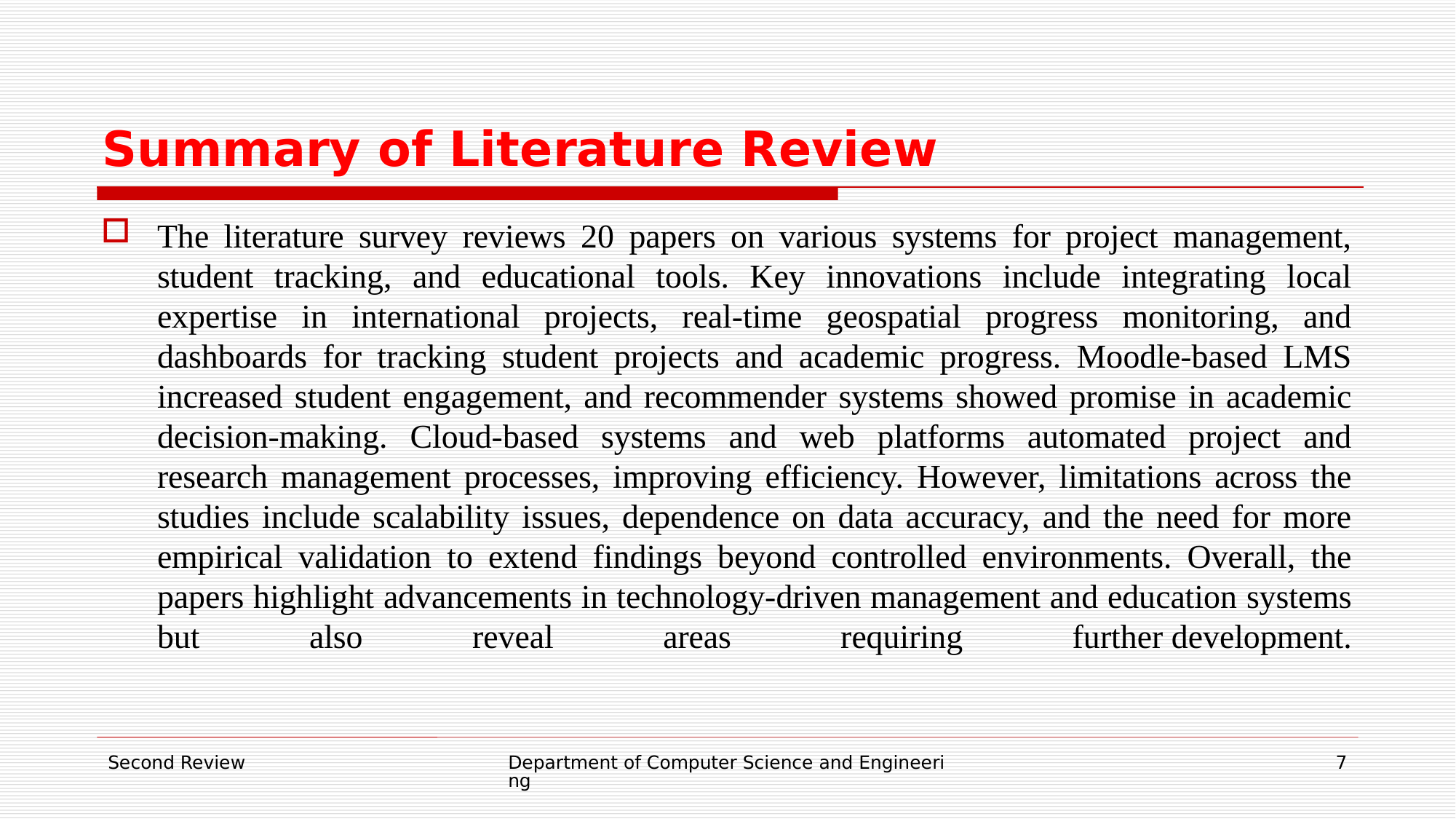

# Summary of Literature Review
The literature survey reviews 20 papers on various systems for project management, student tracking, and educational tools. Key innovations include integrating local expertise in international projects, real-time geospatial progress monitoring, and dashboards for tracking student projects and academic progress. Moodle-based LMS increased student engagement, and recommender systems showed promise in academic decision-making. Cloud-based systems and web platforms automated project and research management processes, improving efficiency. However, limitations across the studies include scalability issues, dependence on data accuracy, and the need for more empirical validation to extend findings beyond controlled environments. Overall, the papers highlight advancements in technology-driven management and education systems but also reveal areas requiring further development.

Second Review
Department of Computer Science and Engineering
7